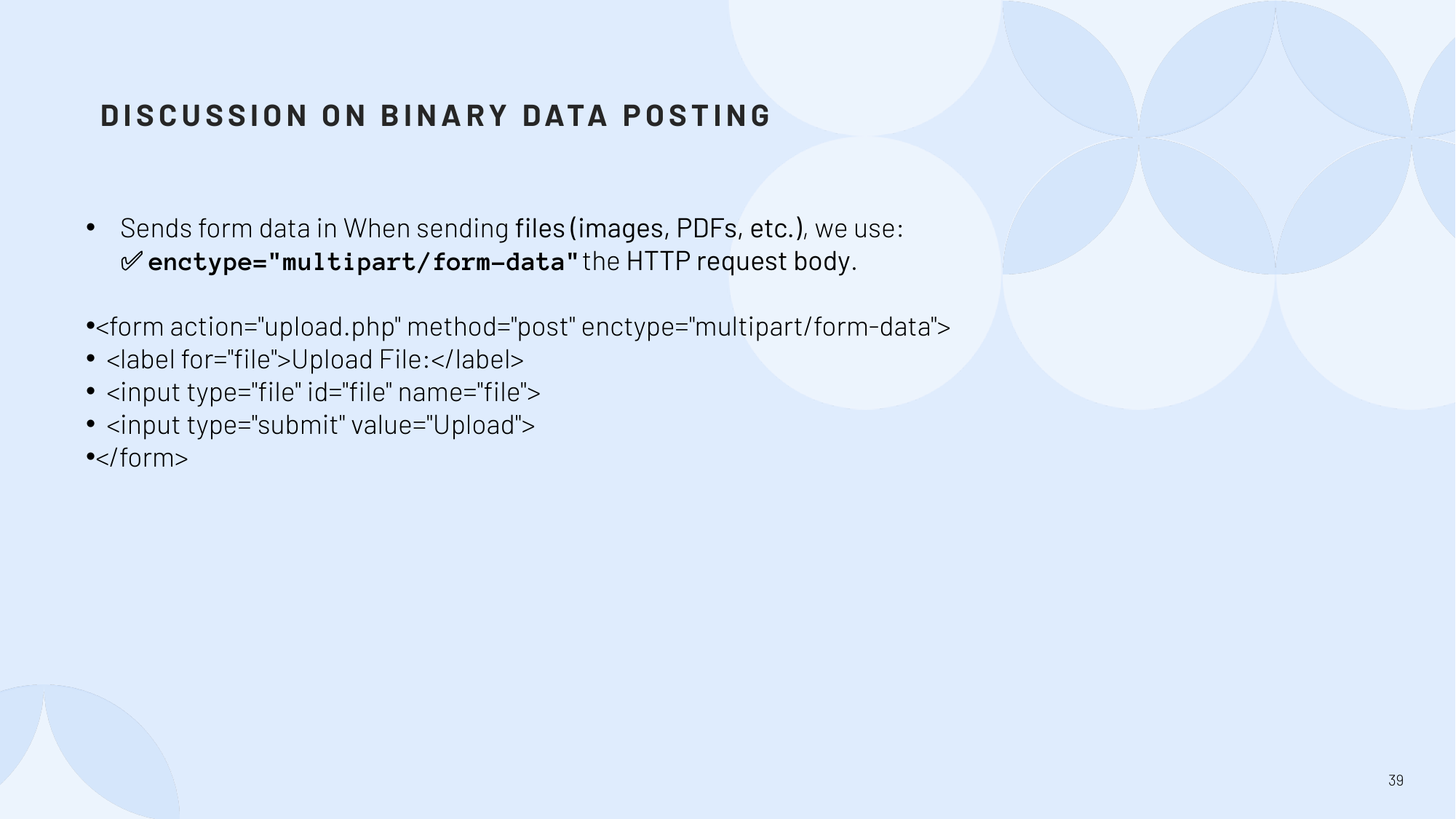

# Discussion on Binary Data Posting
Sends form data in When sending files (images, PDFs, etc.), we use:
✅ enctype="multipart/form-data"the HTTP request body.

<form action="upload.php" method="post" enctype="multipart/form-data">
  <label for="file">Upload File:</label>
  <input type="file" id="file" name="file">
  <input type="submit" value="Upload">
</form>

39